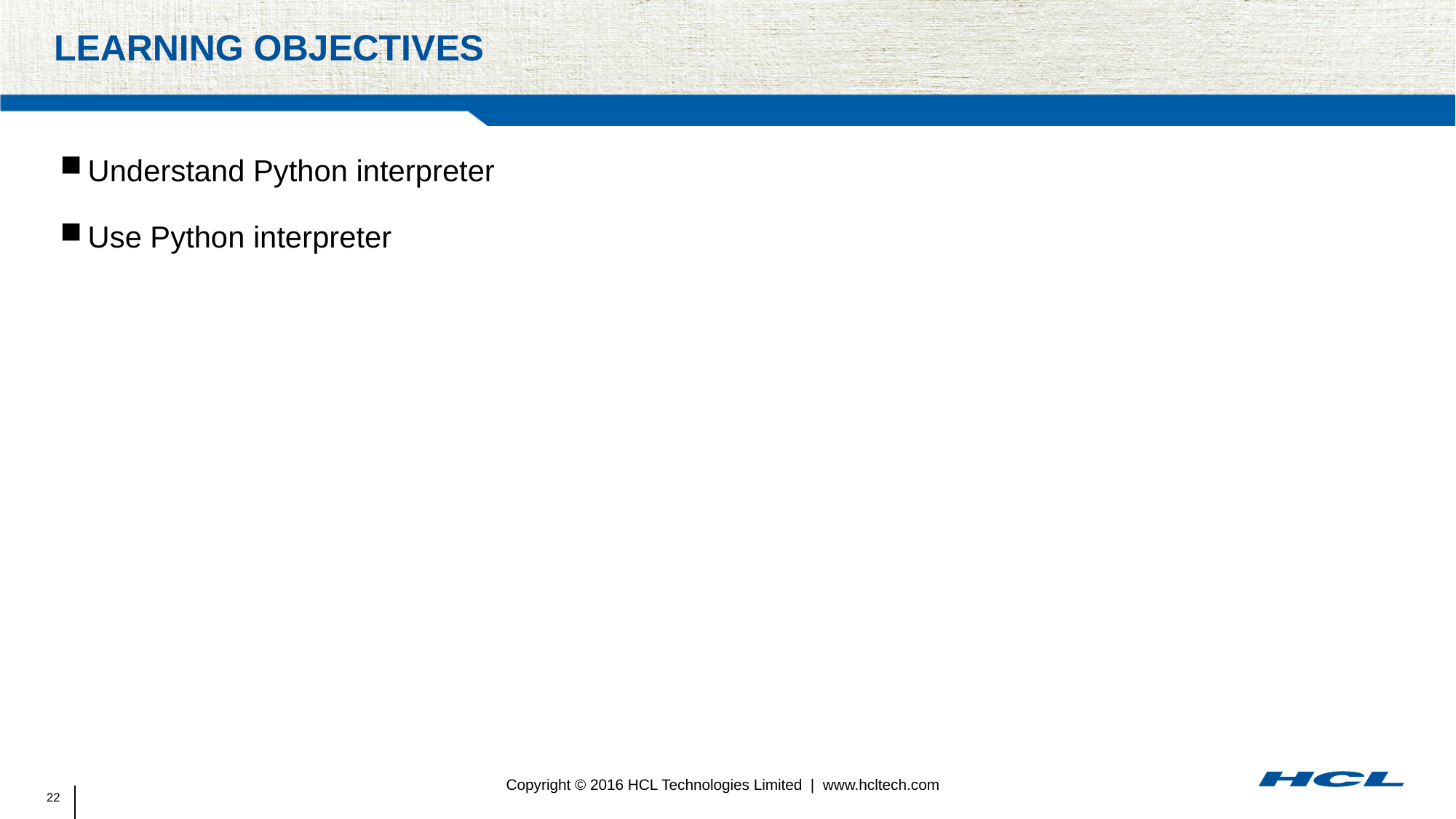

# Learning objectives
Understand Python interpreter
Use Python interpreter